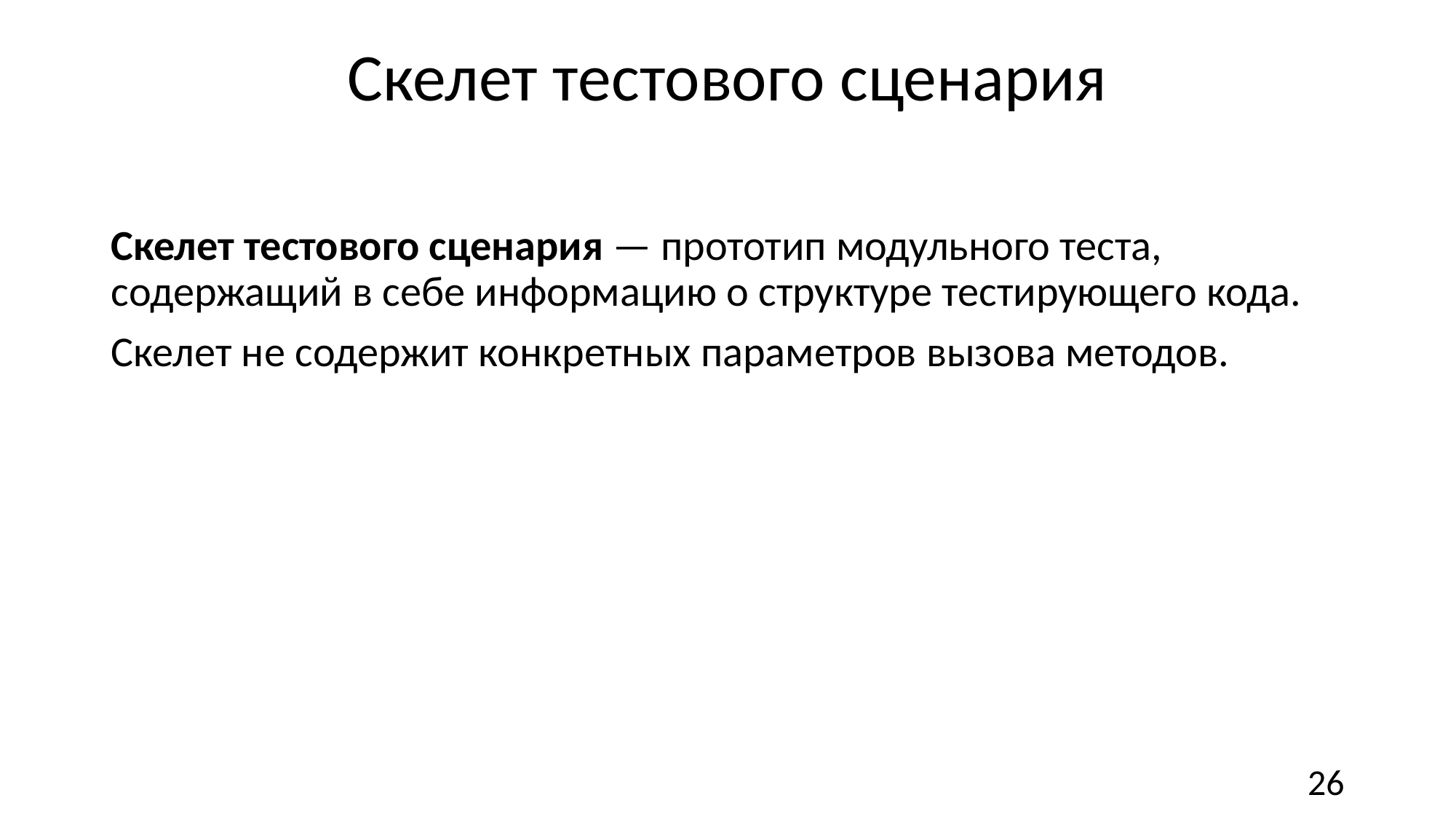

# Скелет тестового сценария
Скелет тестового сценария — прототип модульного теста, содержащий в себе информацию о структуре тестирующего кода.
Скелет не содержит конкретных параметров вызова методов.
26